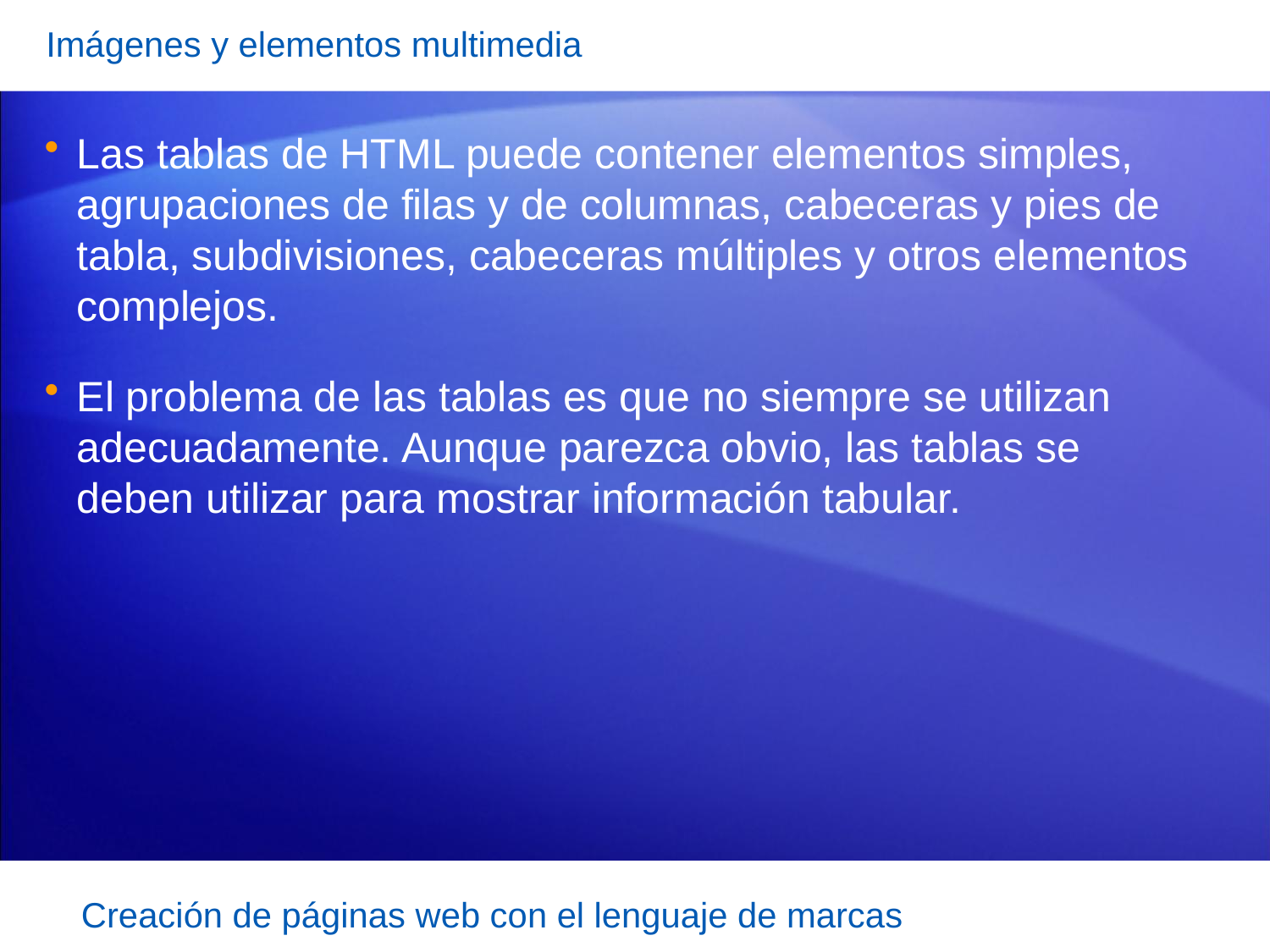

Imágenes y elementos multimedia

Las tablas de HTML puede contener elementos simples, agrupaciones de filas y de columnas, cabeceras y pies de tabla, subdivisiones, cabeceras múltiples y otros elementos complejos.
El problema de las tablas es que no siempre se utilizan adecuadamente. Aunque parezca obvio, las tablas se deben utilizar para mostrar información tabular.

Creación de páginas web con el lenguaje de marcas